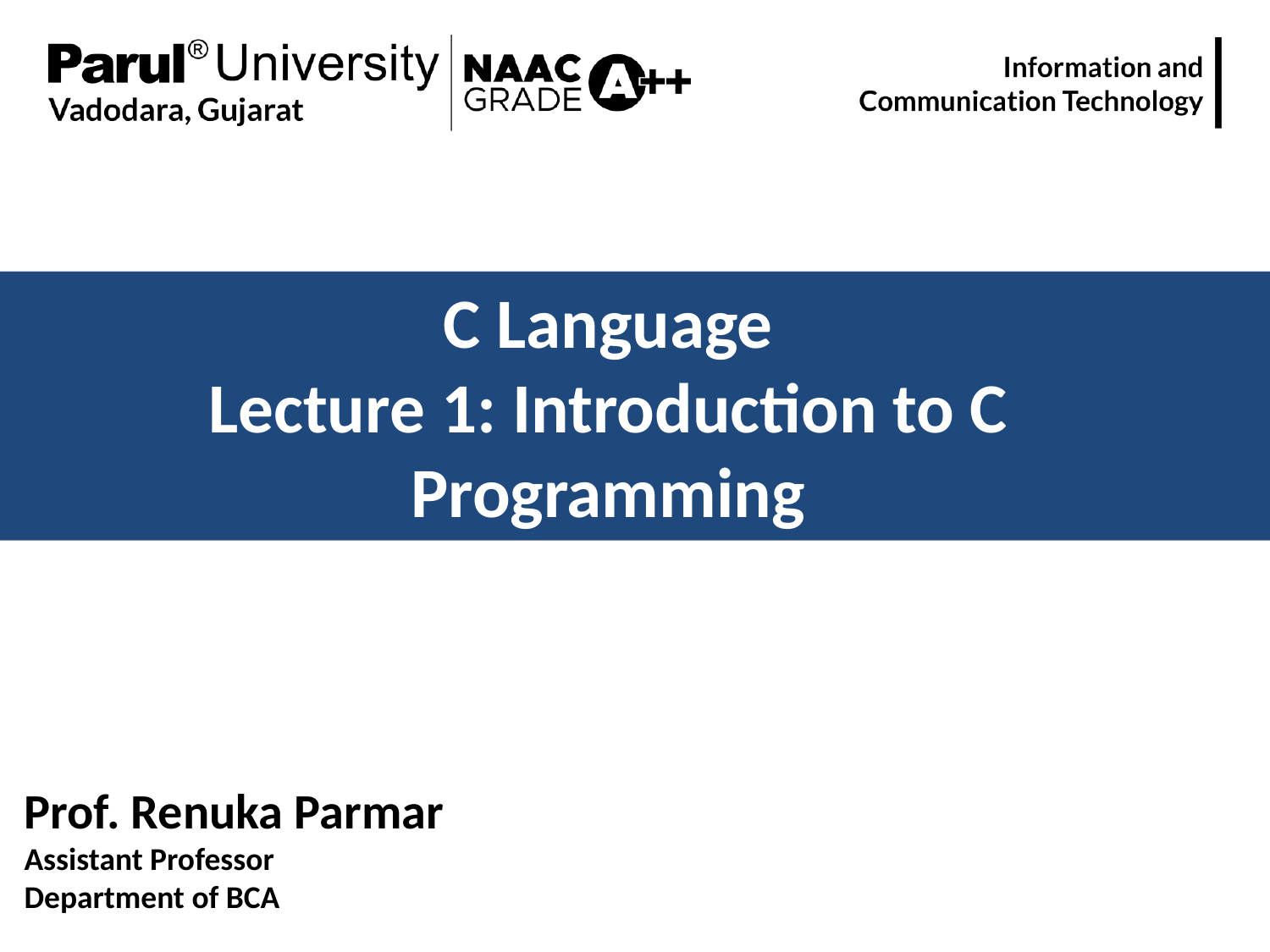

C Language
Lecture 1: Introduction to C Programming
Prof. Renuka Parmar
Assistant Professor
Department of BCA